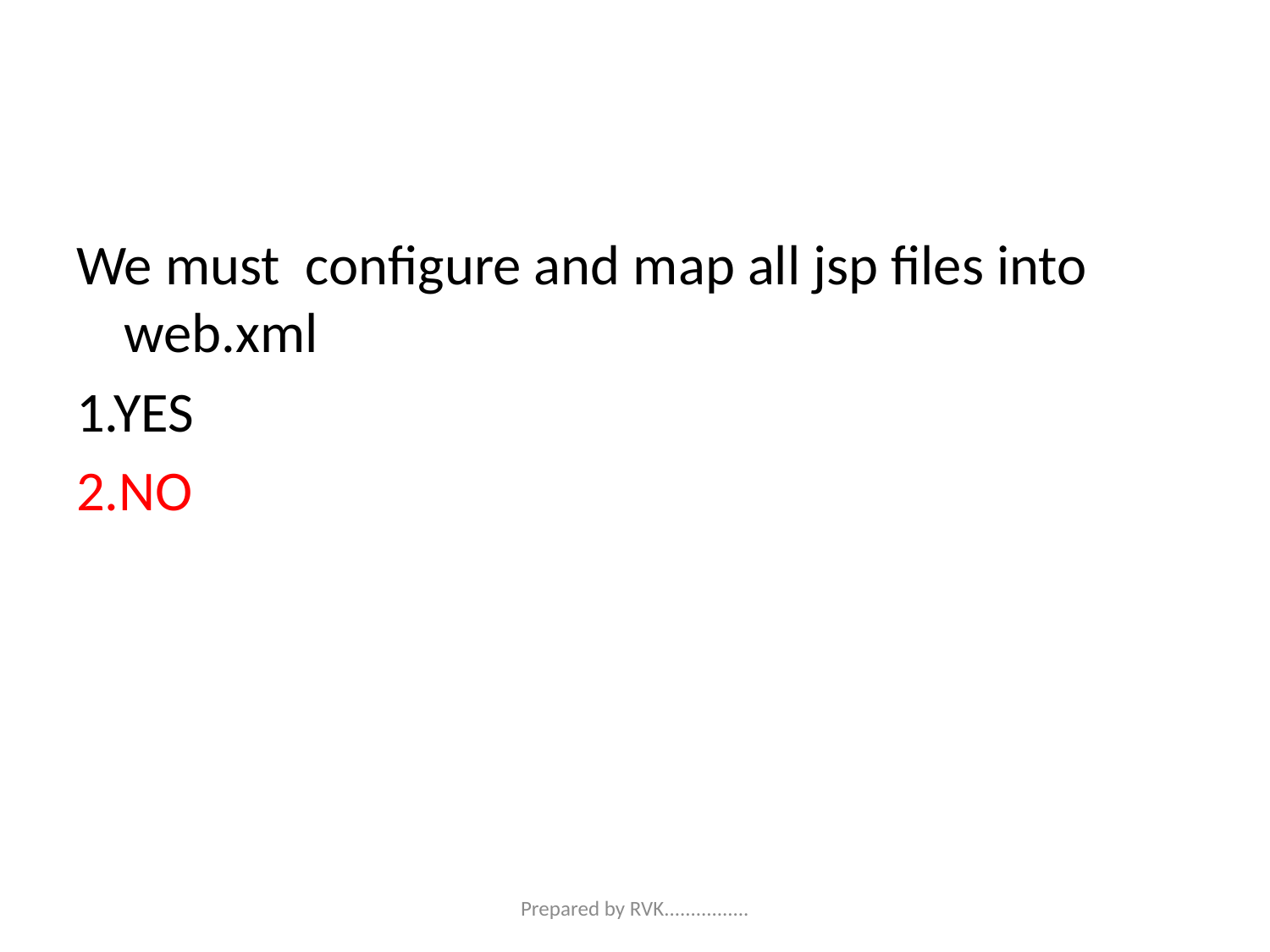

#
We must  configure and map all jsp files into web.xml
1.YES
2.NO
Prepared by RVK................